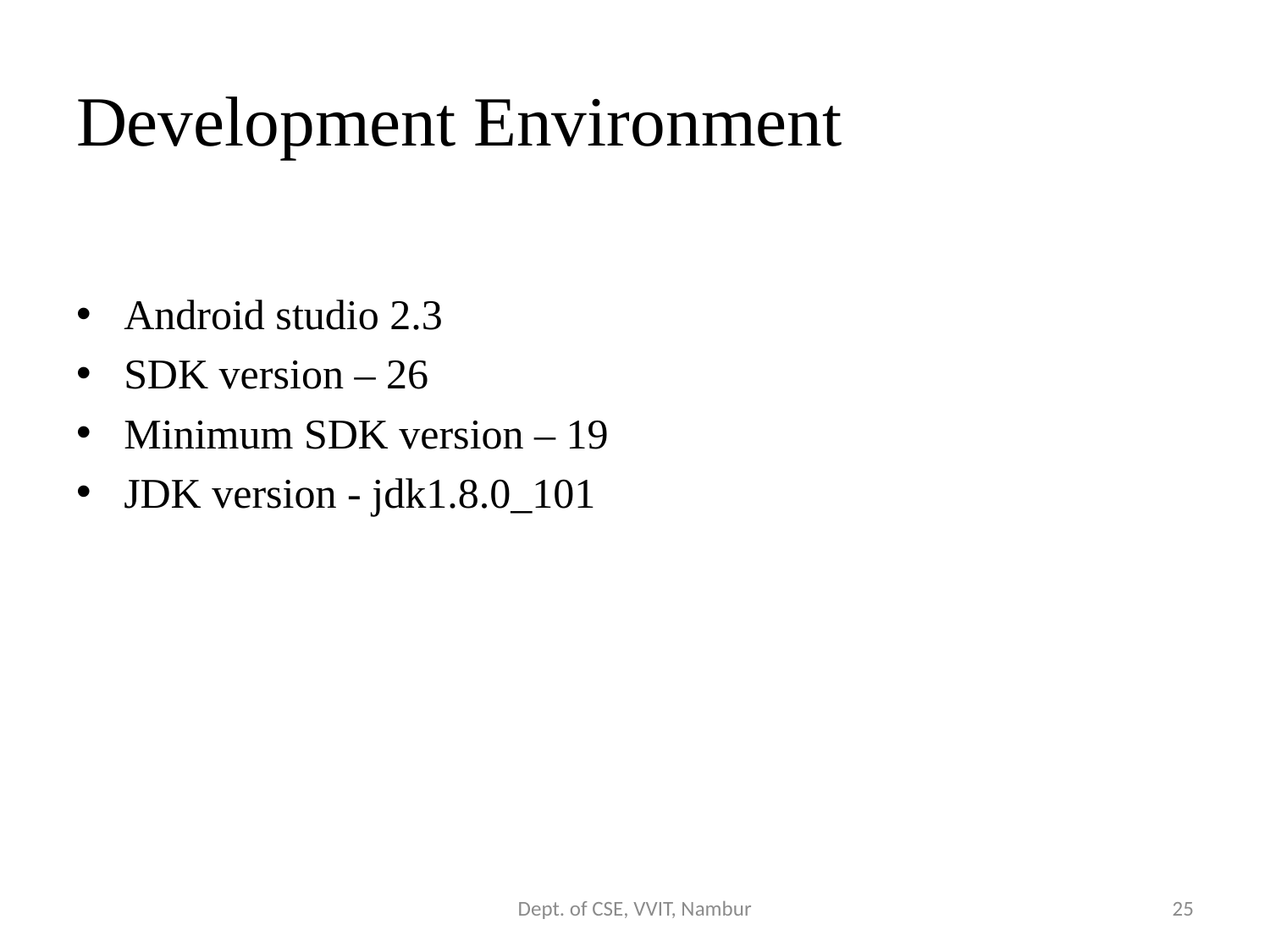

# Development Environment

Android studio 2.3
SDK version – 26
Minimum SDK version – 19
JDK version - jdk1.8.0_101

Dept. of CSE, VVIT, Nambur
25